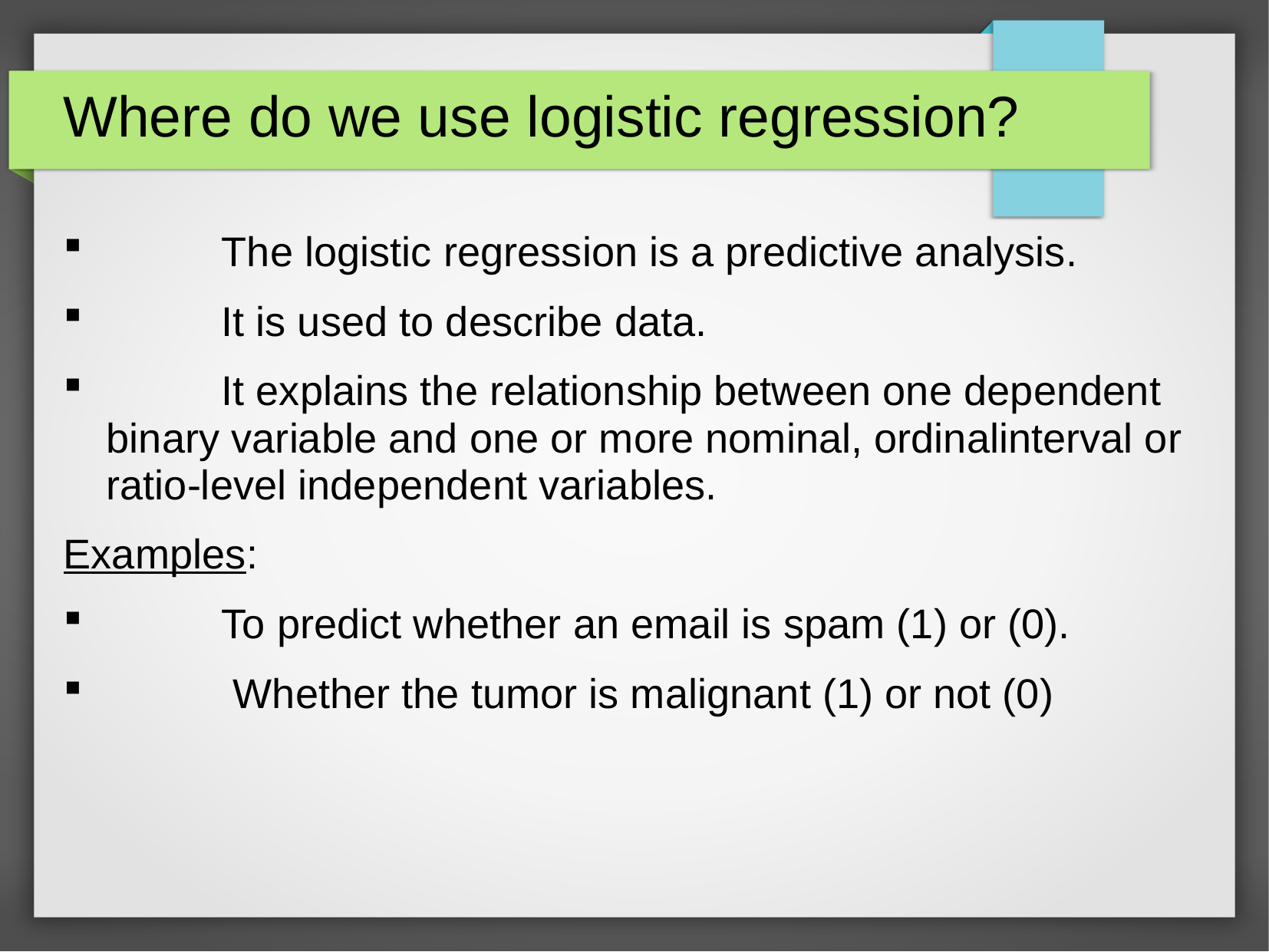

# Where do we use logistic regression?
	The logistic regression is a predictive analysis.
	It is used to describe data.
	It explains the relationship between one dependent binary variable and one or more nominal, ordinalinterval or ratio-level independent variables.
Examples:
	To predict whether an email is spam (1) or (0).
	 Whether the tumor is malignant (1) or not (0)